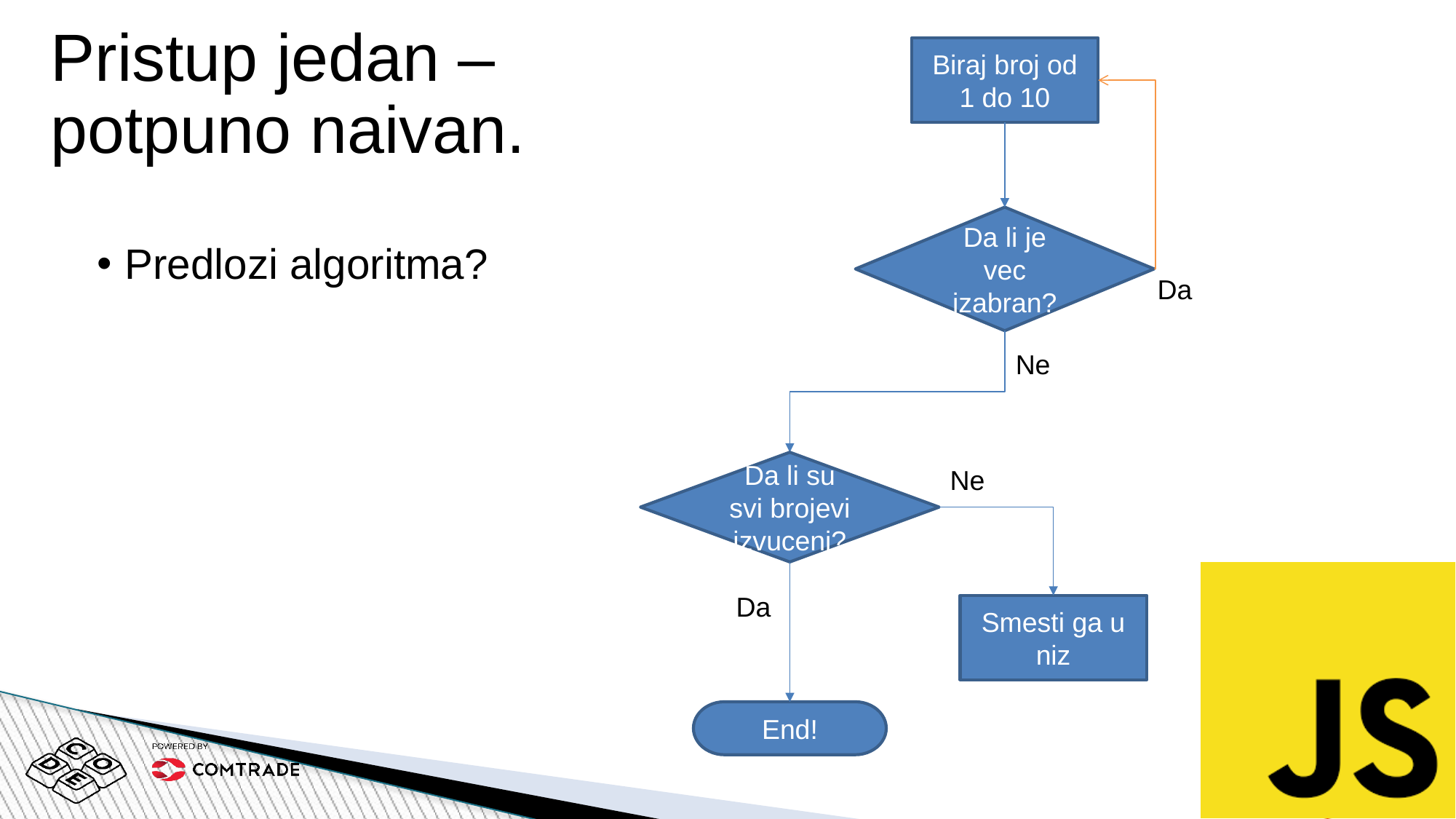

# Pristup jedan – potpuno naivan.
Biraj broj od 1 do 10
Da li je vec izabran?
Da
Ne
Da li su svi brojevi izvuceni?
Ne
Da
Smesti ga u niz
End!
Predlozi algoritma?